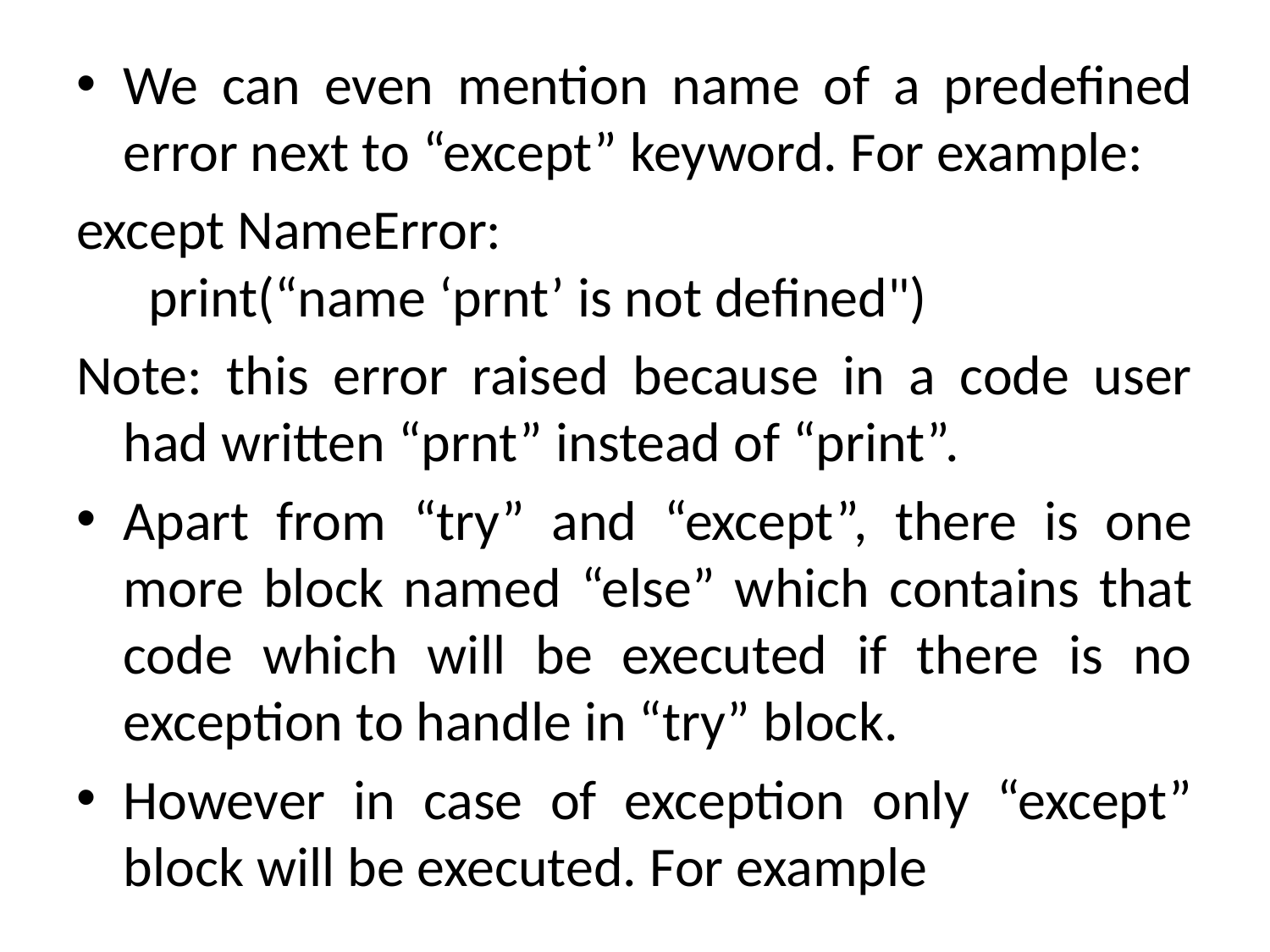

We can even mention name of a predefined error next to “except” keyword. For example:
except NameError:
  print(“name ‘prnt’ is not defined")
Note: this error raised because in a code user had written “prnt” instead of “print”.
Apart from “try” and “except”, there is one more block named “else” which contains that code which will be executed if there is no exception to handle in “try” block.
However in case of exception only “except” block will be executed. For example